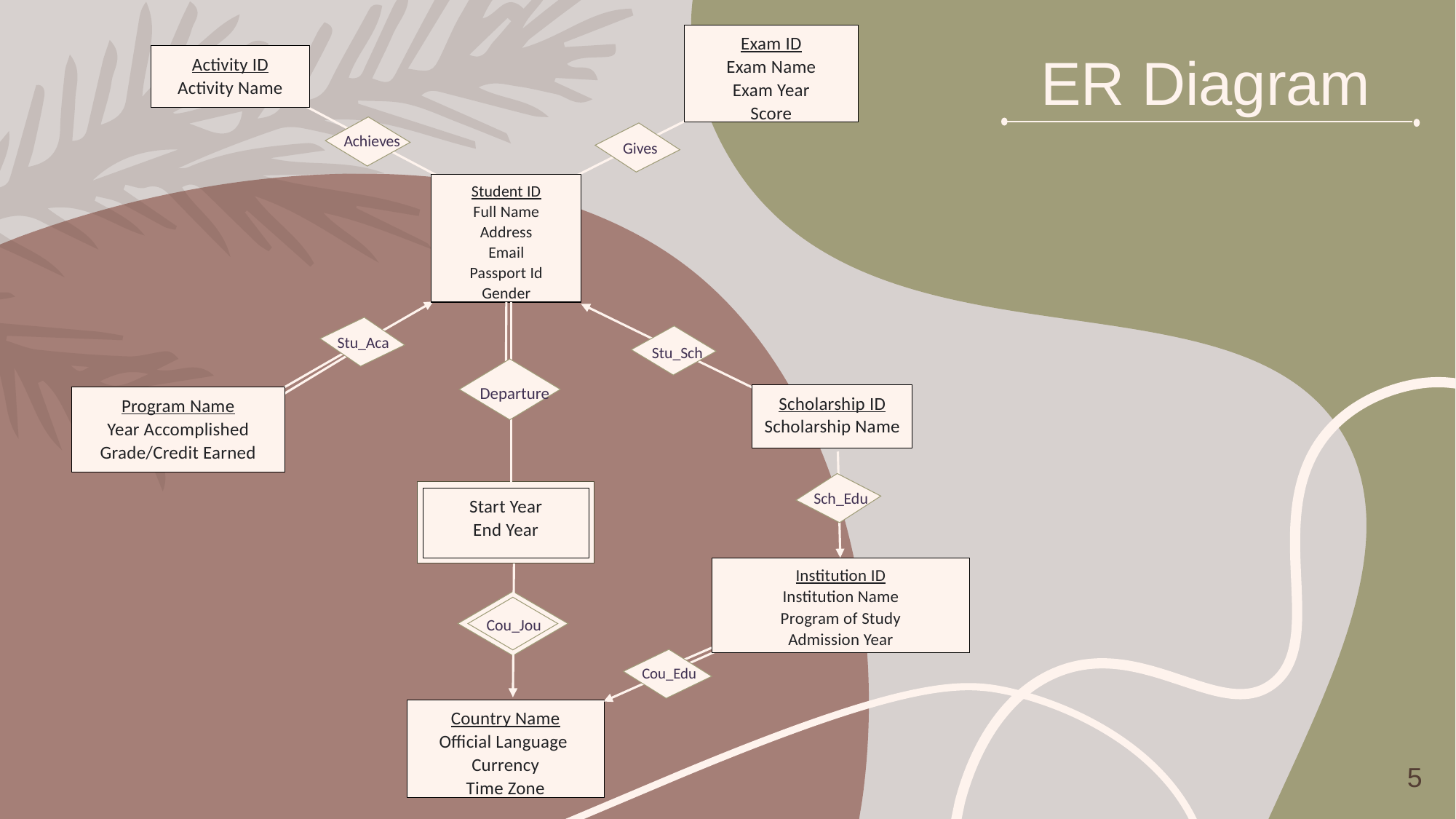

Exam ID
Exam Name
Exam Year
Score

Activity ID
Activity Name

Achieves

Gives
Student ID
Full Name
Address
Email
Passport Id
Gender

Stu_Aca

Stu_Sch

Scholarship ID
Scholarship Name

Program Name
Year Accomplished
Grade/Credit Earned

Sch_Edu

Start Year
End Year

Institution ID
Institution Name
Program of Study
Admission Year

Cou_Jou
Cou_Edu

Country Name
Official Language
Currency
Time Zone

Departure
# ER Diagram

5